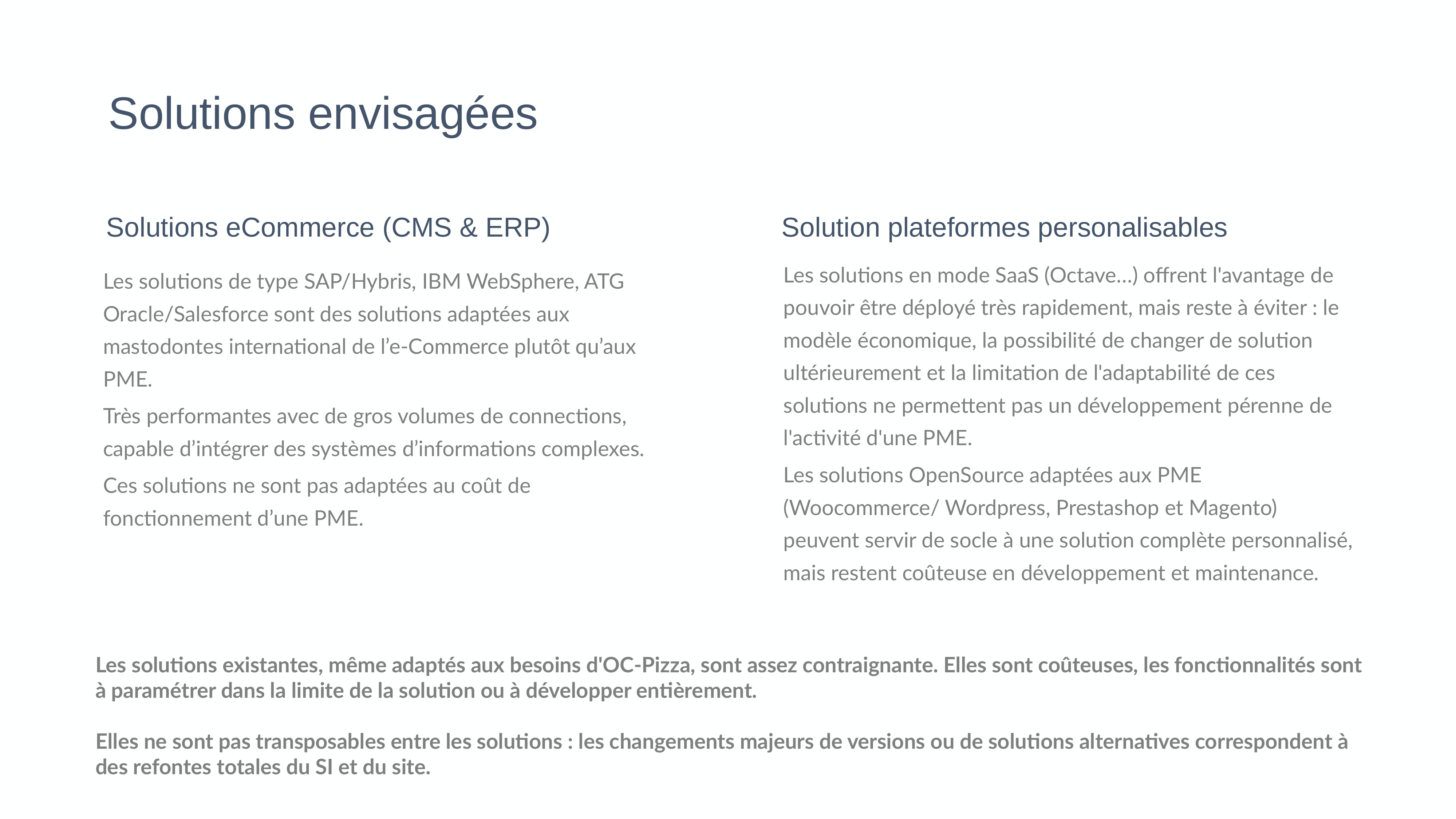

Solutions envisagées
Solutions eCommerce (CMS & ERP)
Solution plateformes personalisables
Les solutions en mode SaaS (Octave…) offrent l'avantage de pouvoir être déployé très rapidement, mais reste à éviter : le modèle économique, la possibilité de changer de solution ultérieurement et la limitation de l'adaptabilité de ces solutions ne permettent pas un développement pérenne de l'activité d'une PME.
Les solutions OpenSource adaptées aux PME (Woocommerce/ Wordpress, Prestashop et Magento) peuvent servir de socle à une solution complète personnalisé, mais restent coûteuse en développement et maintenance.
Les solutions de type SAP/Hybris, IBM WebSphere, ATG Oracle/Salesforce sont des solutions adaptées aux mastodontes international de l’e-Commerce plutôt qu’aux PME.
Très performantes avec de gros volumes de connections, capable d’intégrer des systèmes d’informations complexes.
Ces solutions ne sont pas adaptées au coût de fonctionnement d’une PME.
Les solutions existantes, même adaptés aux besoins d'OC-Pizza, sont assez contraignante. Elles sont coûteuses, les fonctionnalités sont à paramétrer dans la limite de la solution ou à développer entièrement.

Elles ne sont pas transposables entre les solutions : les changements majeurs de versions ou de solutions alternatives correspondent à des refontes totales du SI et du site.